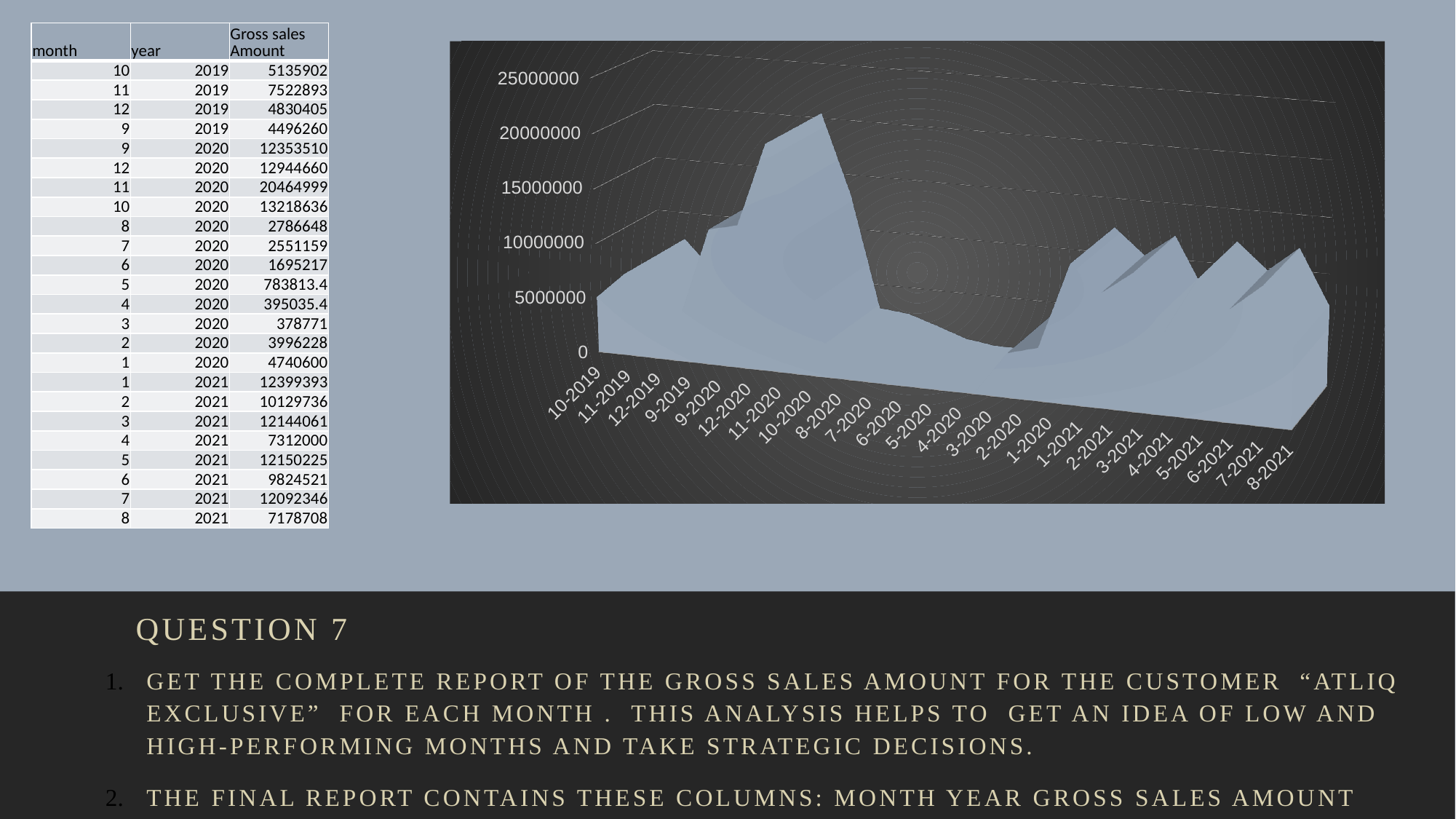

| month | year | Gross sales Amount |
| --- | --- | --- |
| 10 | 2019 | 5135902 |
| 11 | 2019 | 7522893 |
| 12 | 2019 | 4830405 |
| 9 | 2019 | 4496260 |
| 9 | 2020 | 12353510 |
| 12 | 2020 | 12944660 |
| 11 | 2020 | 20464999 |
| 10 | 2020 | 13218636 |
| 8 | 2020 | 2786648 |
| 7 | 2020 | 2551159 |
| 6 | 2020 | 1695217 |
| 5 | 2020 | 783813.4 |
| 4 | 2020 | 395035.4 |
| 3 | 2020 | 378771 |
| 2 | 2020 | 3996228 |
| 1 | 2020 | 4740600 |
| 1 | 2021 | 12399393 |
| 2 | 2021 | 10129736 |
| 3 | 2021 | 12144061 |
| 4 | 2021 | 7312000 |
| 5 | 2021 | 12150225 |
| 6 | 2021 | 9824521 |
| 7 | 2021 | 12092346 |
| 8 | 2021 | 7178708 |

[unsupported chart]

Question 7
Get the complete report of the Gross sales amount for the customer  “Atliq  Exclusive”  for each month .  This analysis helps to  get an idea of low and  high-performing months and take strategic decisions.
The final report contains these columns: Month Year Gross sales Amount